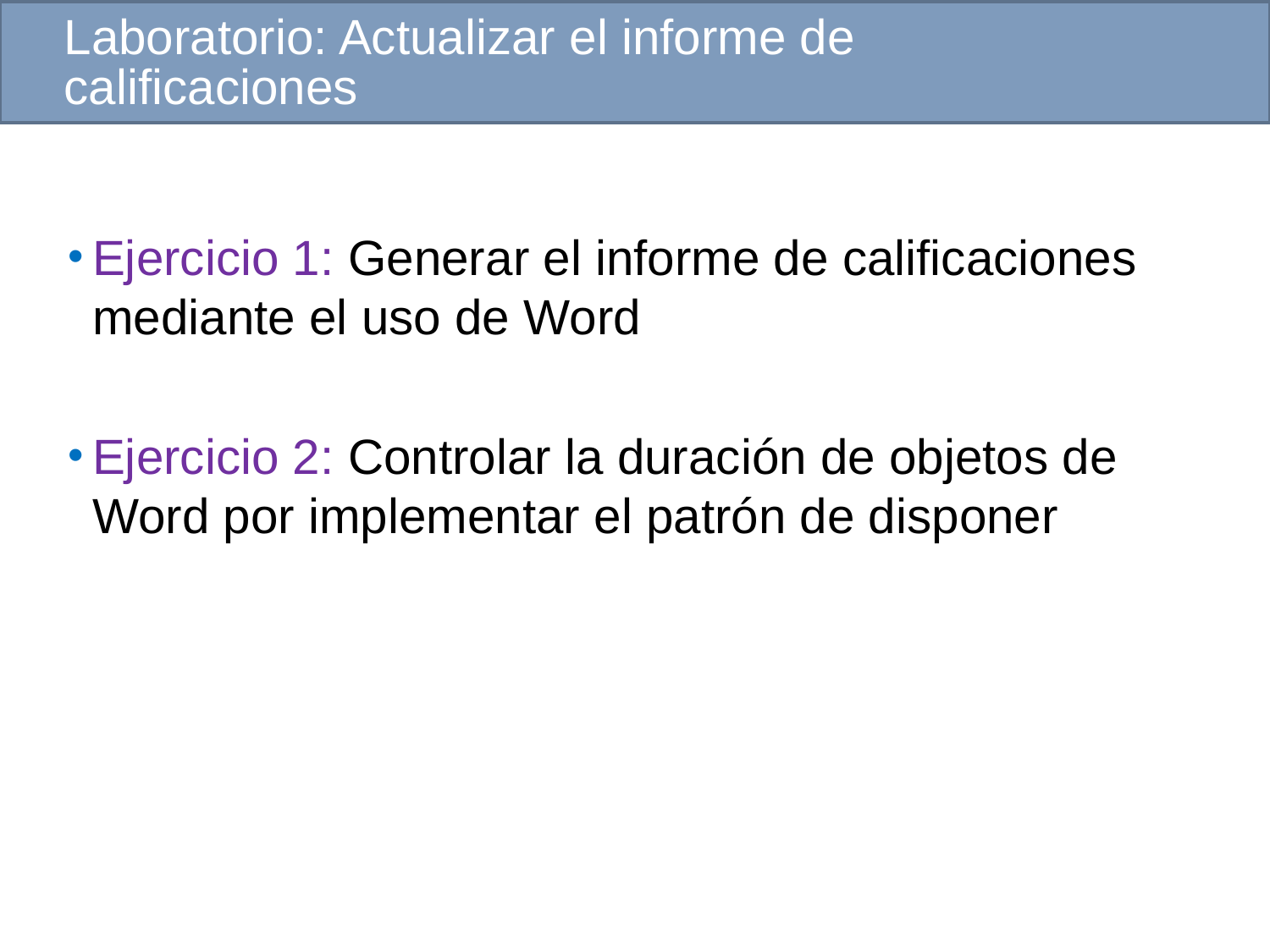

# Laboratorio: Actualizar el informe de calificaciones
Ejercicio 1: Generar el informe de calificaciones mediante el uso de Word

Ejercicio 2: Controlar la duración de objetos de Word por implementar el patrón de disponer